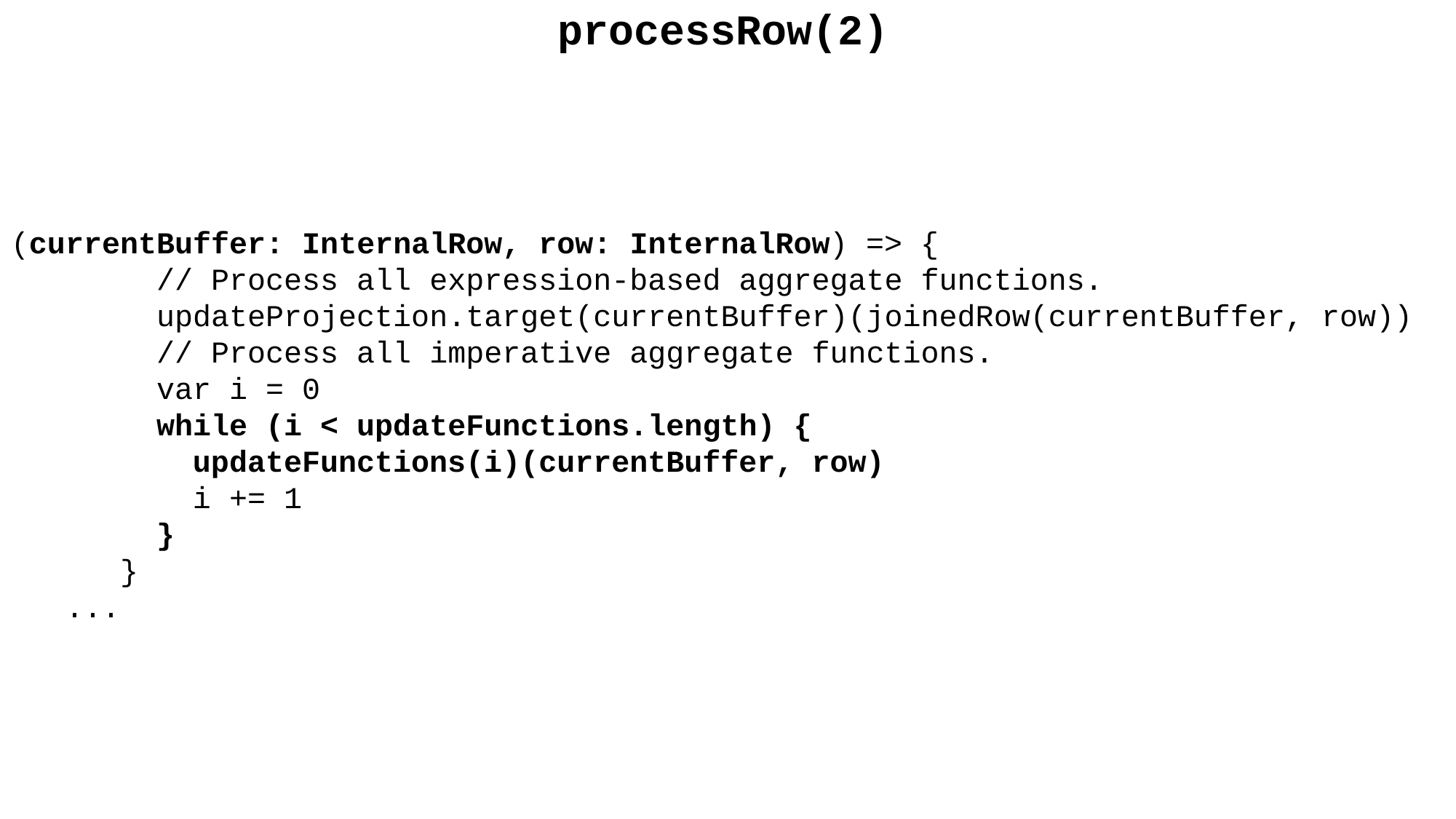

processRow(2)
(currentBuffer: InternalRow, row: InternalRow) => {
        // Process all expression-based aggregate functions.
        updateProjection.target(currentBuffer)(joinedRow(currentBuffer, row))
        // Process all imperative aggregate functions.
        var i = 0
        while (i < updateFunctions.length) {
          updateFunctions(i)(currentBuffer, row)
          i += 1
        }
      }
   ...